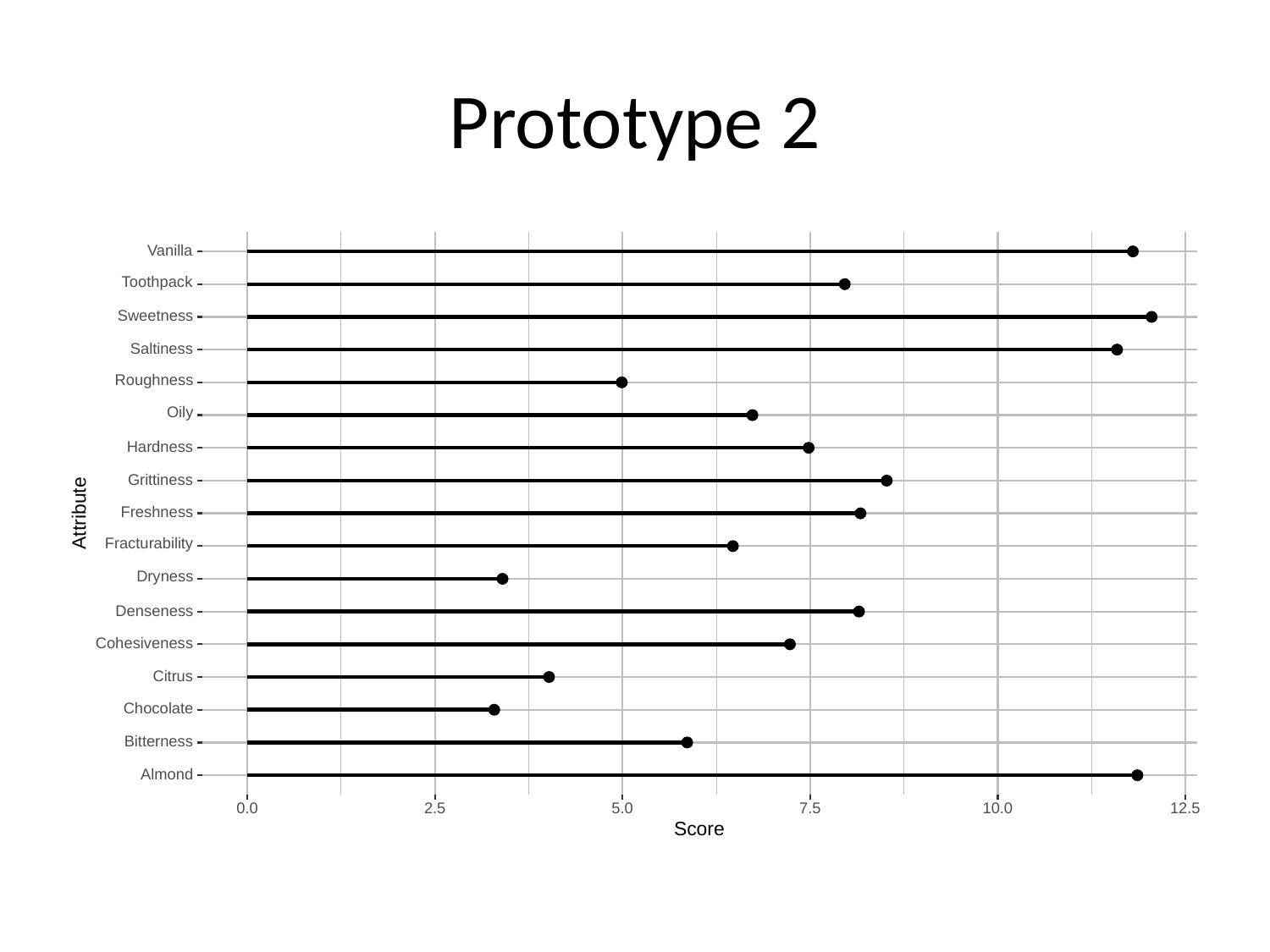

# Prototype 2

Vanilla

Toothpack

Sweetness

Saltiness

Roughness

Oily

Hardness

Grittiness

Attribute
Freshness

Fracturability

Dryness

Denseness

Cohesiveness

Citrus

Chocolate

Bitterness

Almond

0.0
2.5
5.0
10.0
12.5
7.5
Score